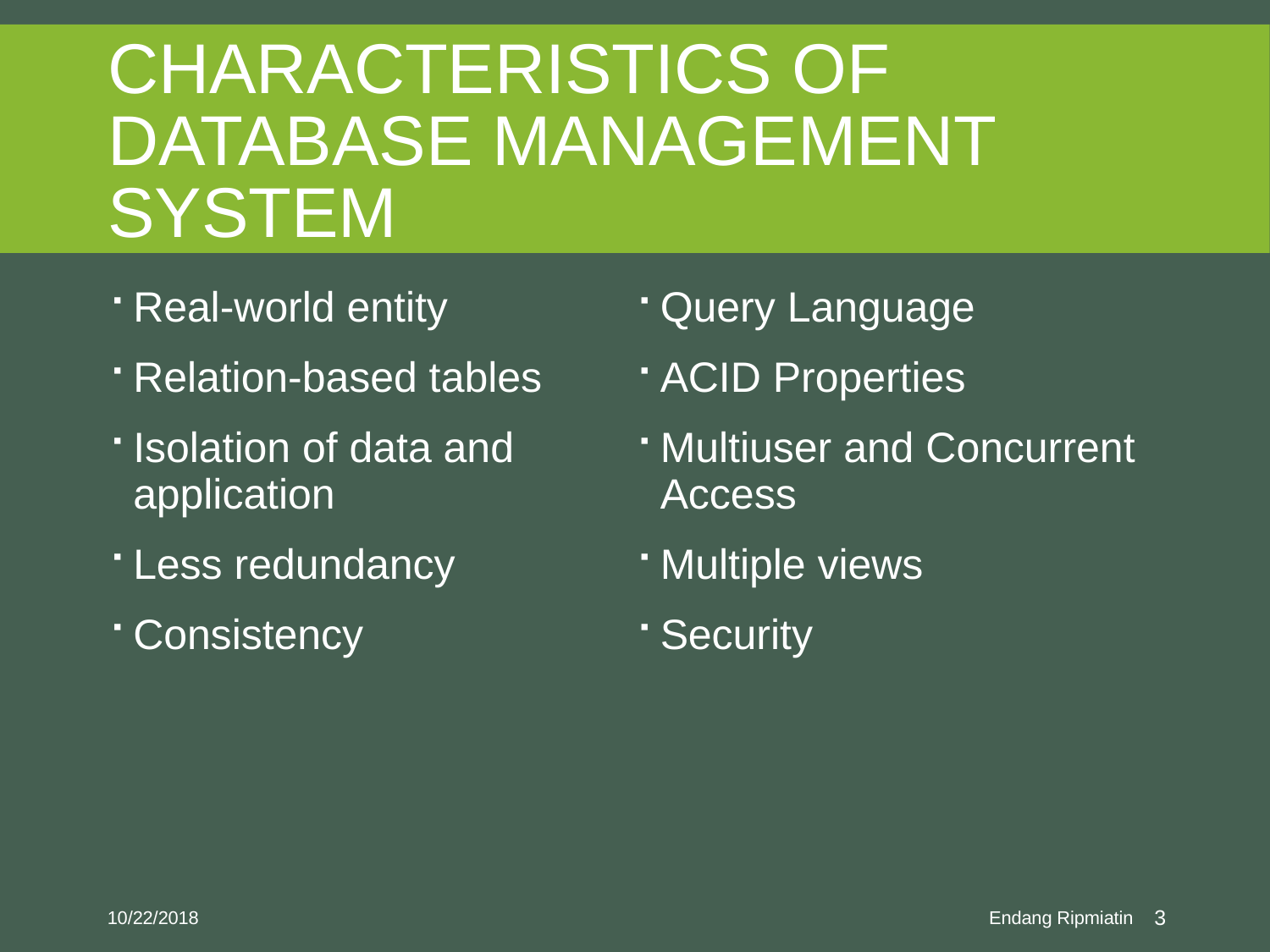

# Characteristics of Database Management System
Real-world entity
Relation-based tables
Isolation of data and application
Less redundancy
Consistency
Query Language
ACID Properties
Multiuser and Concurrent Access
Multiple views
Security
10/22/2018
Endang Ripmiatin
3